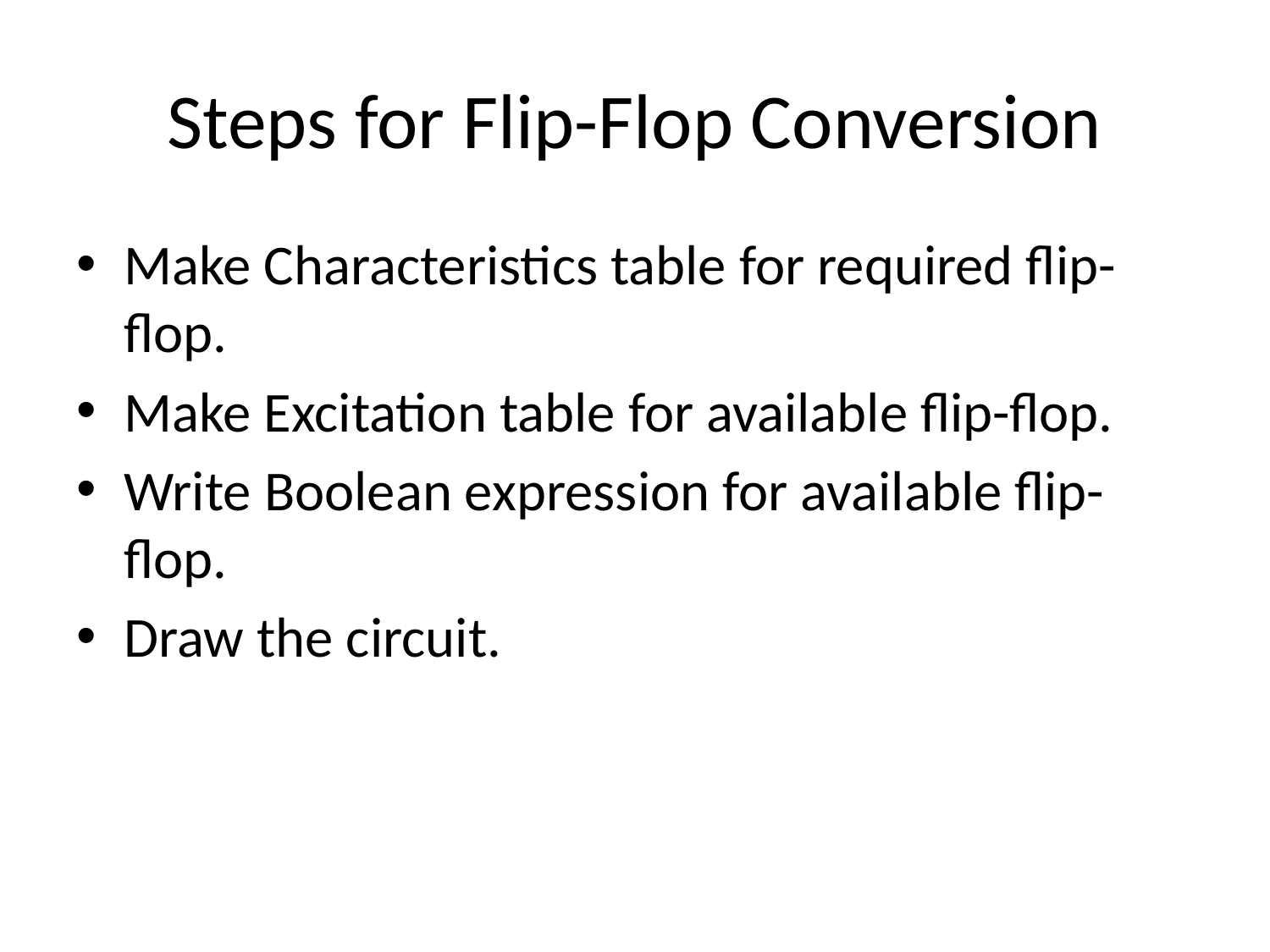

# Steps for Flip-Flop Conversion
Make Characteristics table for required flip-flop.
Make Excitation table for available flip-flop.
Write Boolean expression for available flip-flop.
Draw the circuit.